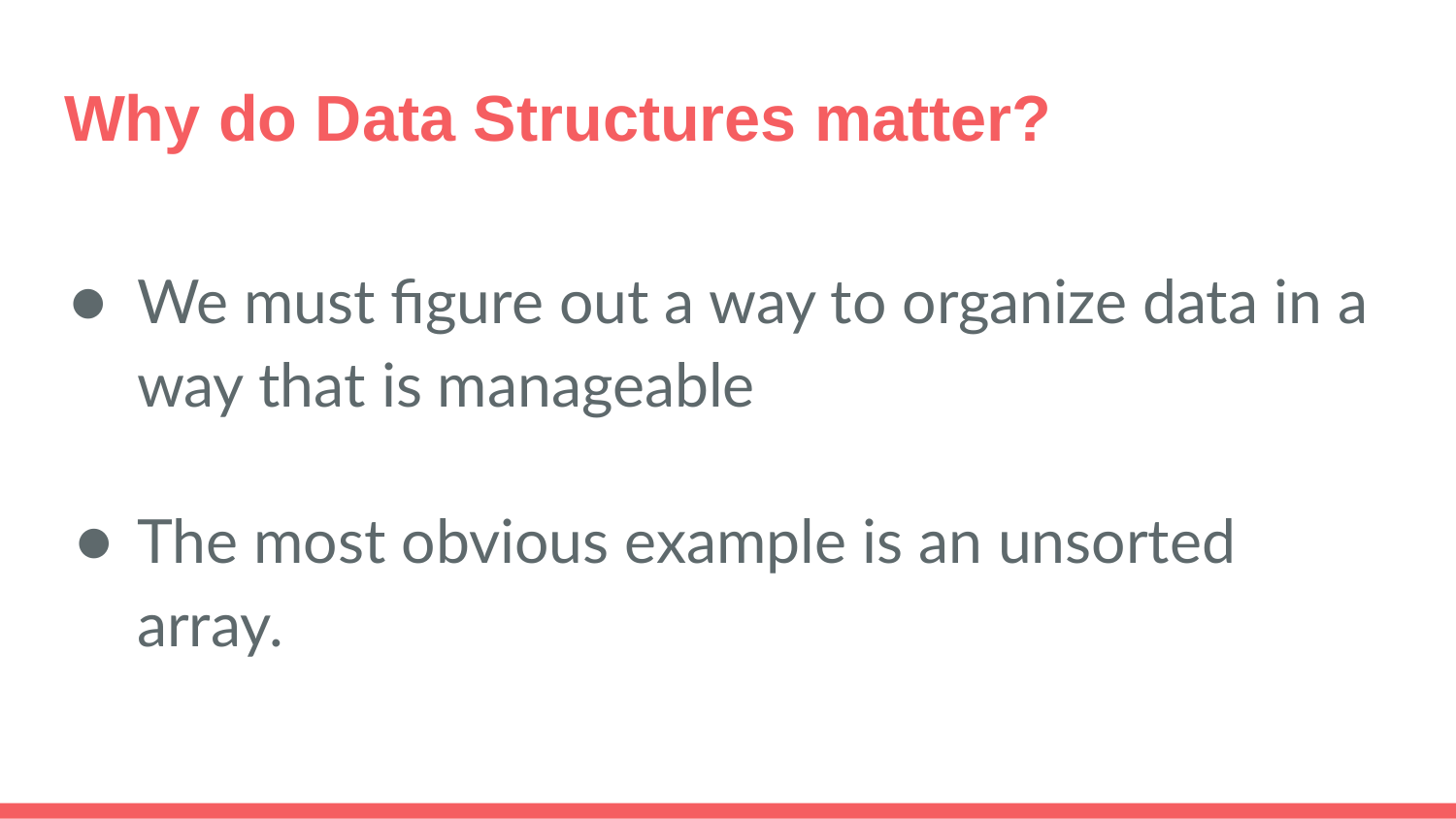

# Why do Data Structures matter?
We must figure out a way to organize data in a way that is manageable
The most obvious example is an unsorted array.